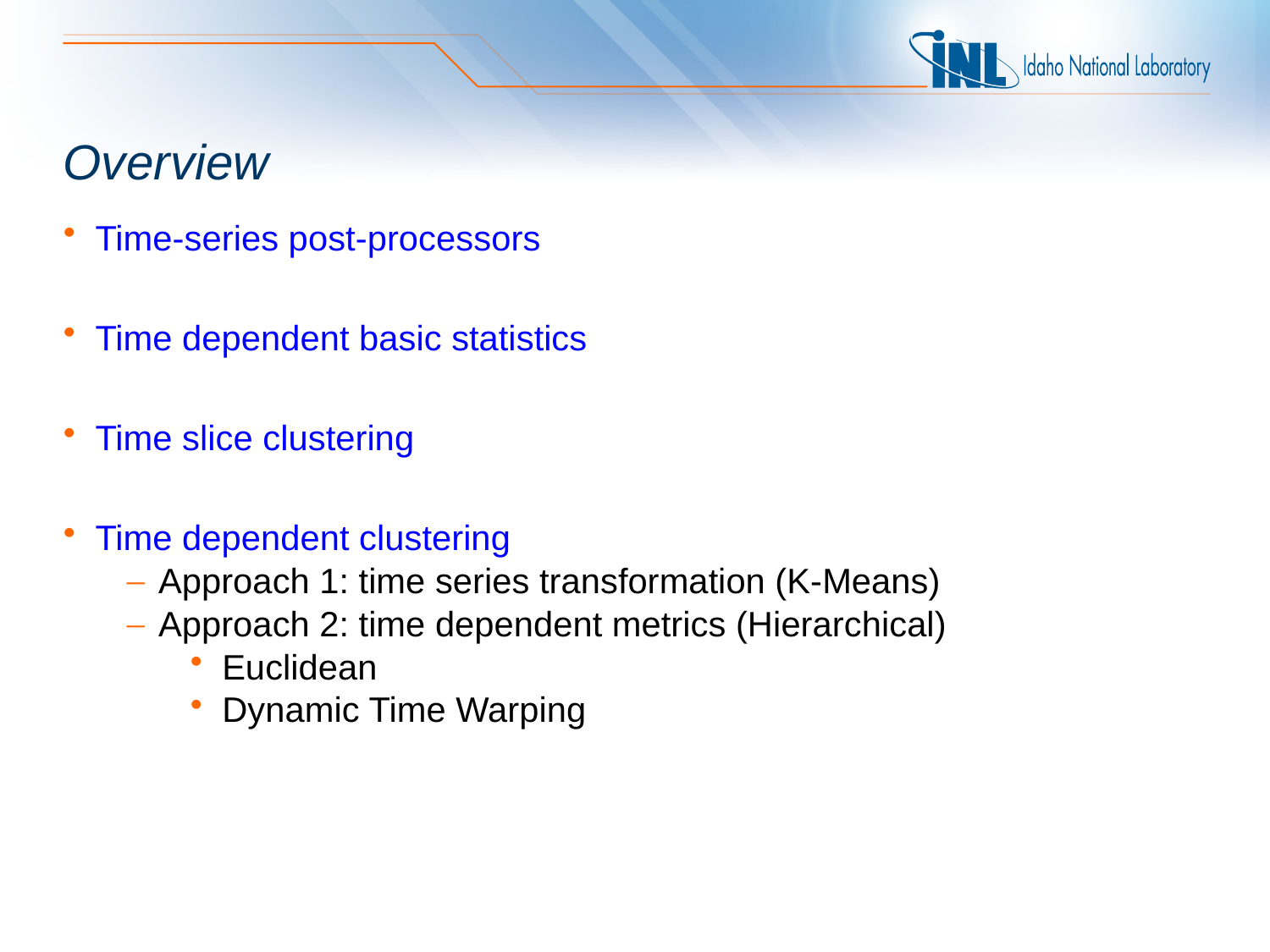

# Overview
Time-series post-processors

Time dependent basic statistics

Time slice clustering

Time dependent clustering
Approach 1: time series transformation (K-Means)
Approach 2: time dependent metrics (Hierarchical)
Euclidean
Dynamic Time Warping